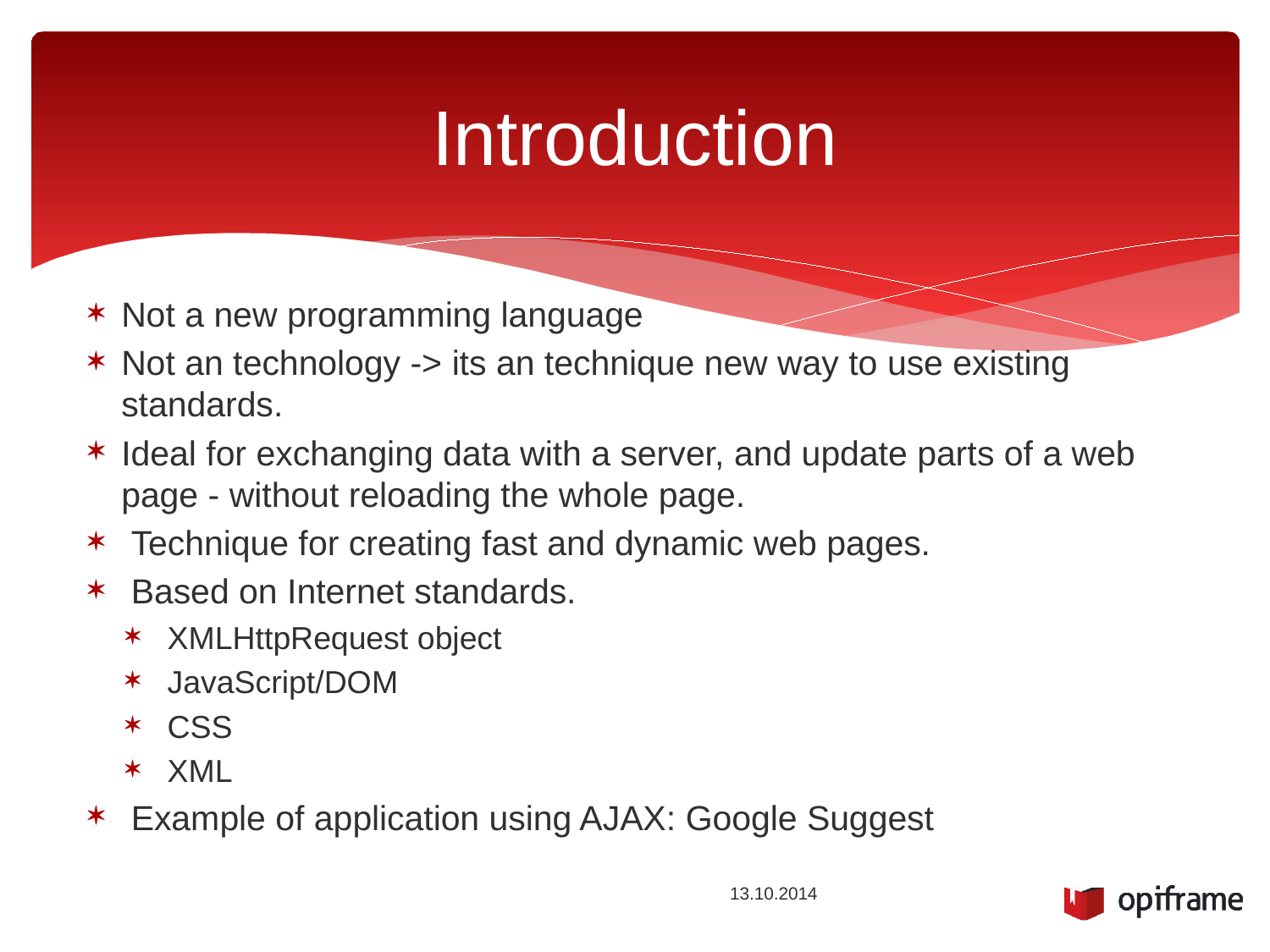

# Introduction
Not a new programming language
Not an technology -> its an technique new way to use existing standards.
Ideal for exchanging data with a server, and update parts of a web page - without reloading the whole page.
 Technique for creating fast and dynamic web pages.
 Based on Internet standards.
 XMLHttpRequest object
 JavaScript/DOM
 CSS
 XML
 Example of application using AJAX: Google Suggest

13.10.2014